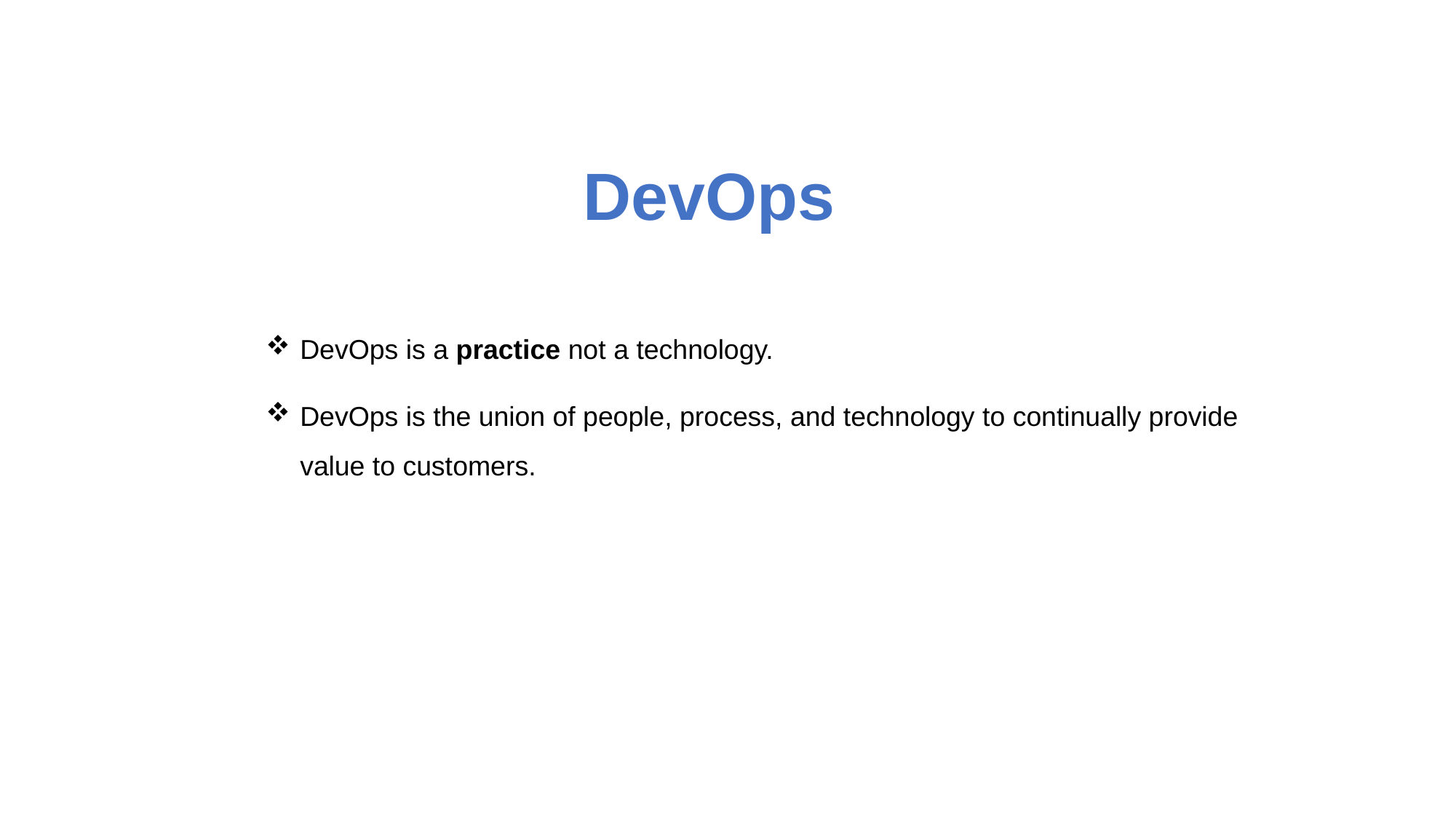

# DevOps
DevOps is a practice not a technology.
DevOps is the union of people, process, and technology to continually provide value to customers.